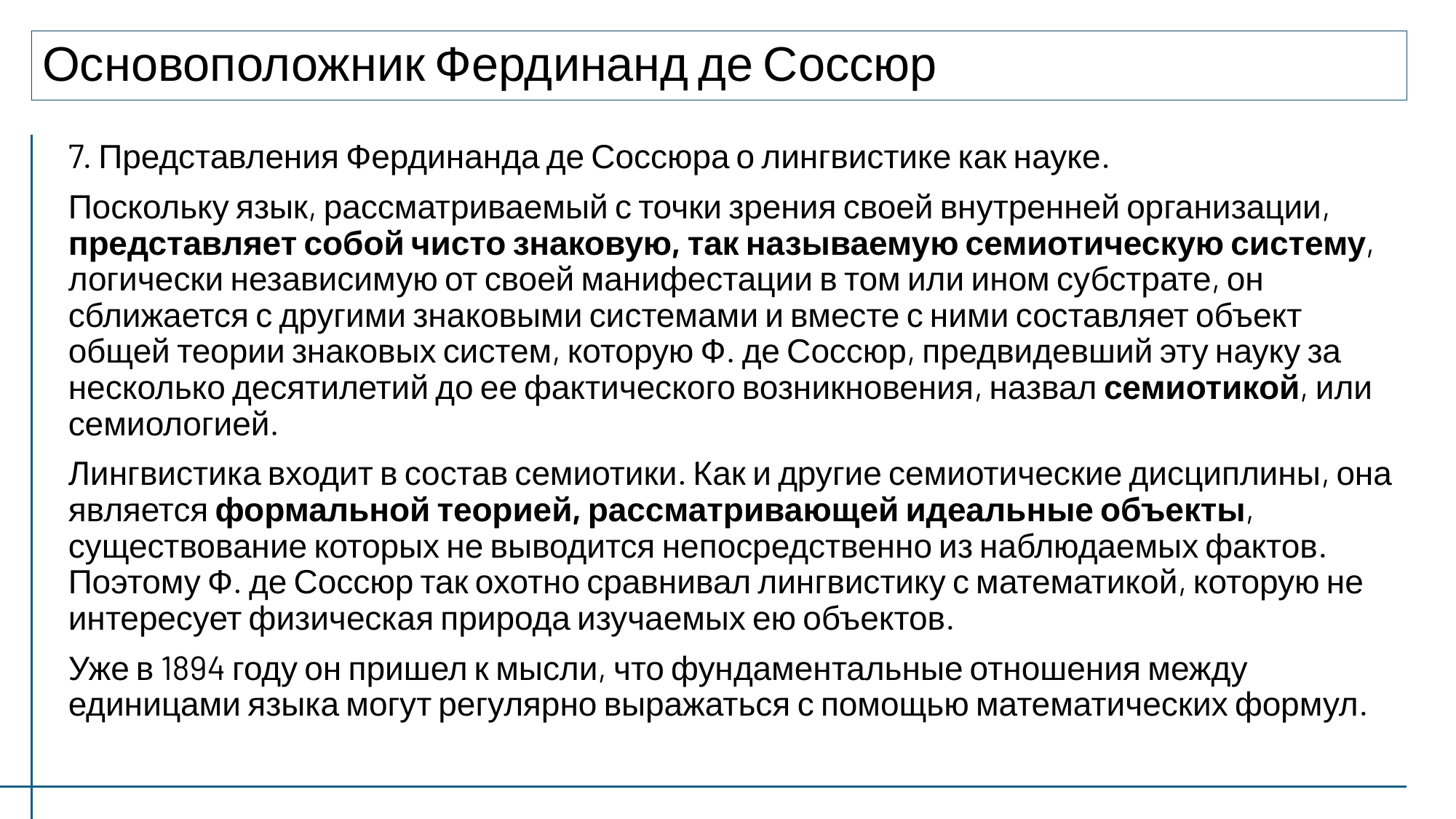

# Основоположник Фердинанд де Соссюр
7. Представления Фердинанда де Соссюра о лингвистике как науке.
Поскольку язык, рассматриваемый с точки зрения своей внутренней организации, представляет собой чисто знаковую, так называемую семиотическую систему, логически независимую от своей манифестации в том или ином субстрате, он сближается с другими знаковыми системами и вместе с ними составляет объект общей теории знаковых систем, которую Ф. де Соссюр, предвидевший эту науку за несколько десятилетий до ее фактического возникновения, назвал семиотикой, или семиологией.
Лингвистика входит в состав семиотики. Как и другие семиотические дисциплины, она является формальной теорией, рассматривающей идеальные объекты, существование которых не выводится непосредственно из наблюдаемых фактов. Поэтому Ф. де Соссюр так охотно сравнивал лингвистику с математикой, которую не интересует физическая природа изучаемых ею объектов.
Уже в 1894 году он пришел к мысли, что фундаментальные отношения между единицами языка могут регулярно выражаться с помощью математических формул.